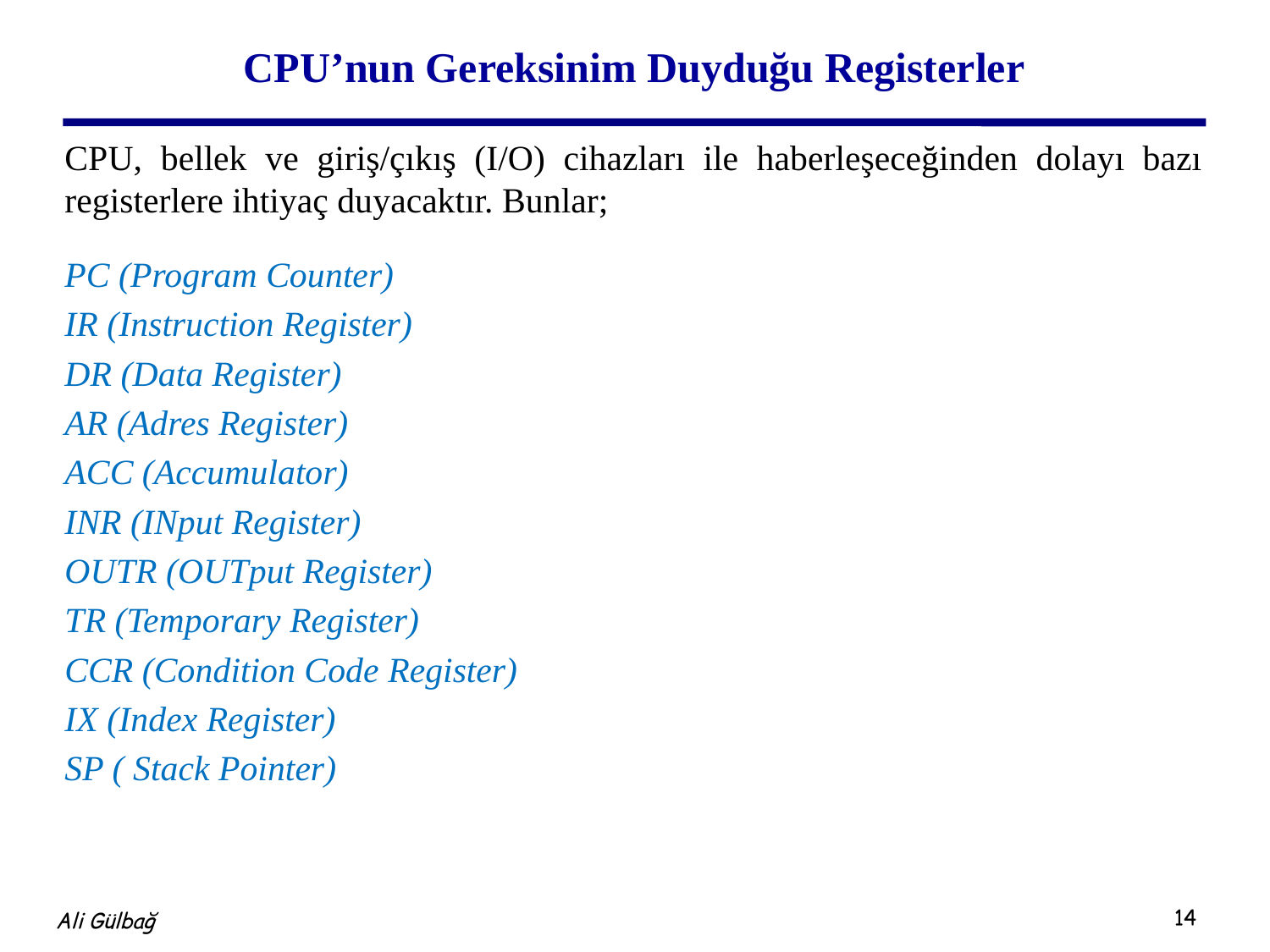

# CPU’nun Gereksinim Duyduğu Registerler
CPU, bellek ve giriş/çıkış (I/O) cihazları ile haberleşeceğinden dolayı bazı registerlere ihtiyaç duyacaktır. Bunlar;

PC (Program Counter)
IR (Instruction Register)
DR (Data Register)
AR (Adres Register)
ACC (Accumulator)
INR (INput Register)
OUTR (OUTput Register)
TR (Temporary Register)
CCR (Condition Code Register)
IX (Index Register)
SP ( Stack Pointer)